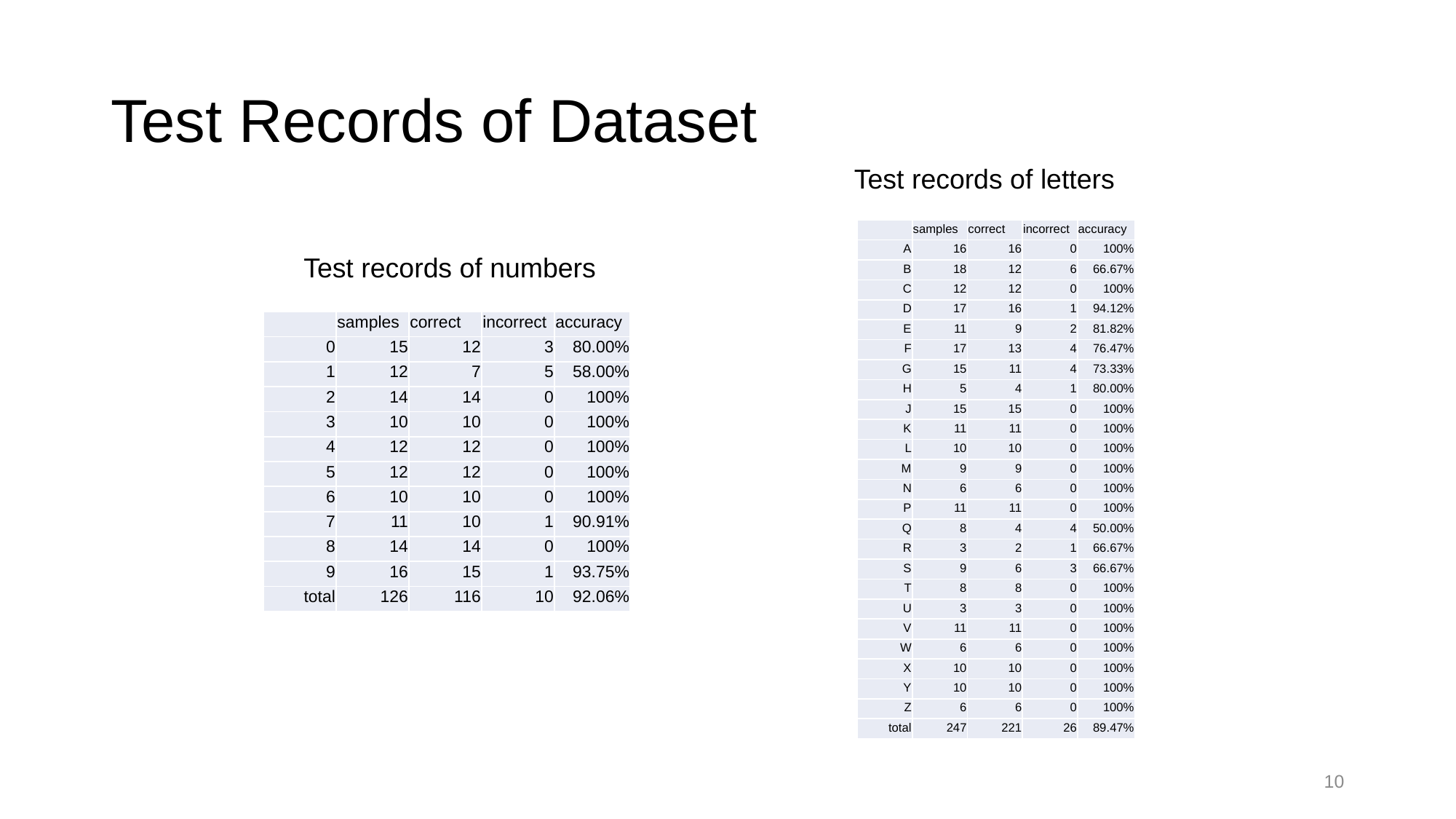

# Test Records of Dataset
Test records of letters
|  | samples | correct | incorrect | accuracy |
| --- | --- | --- | --- | --- |
| A | 16 | 16 | 0 | 100% |
| B | 18 | 12 | 6 | 66.67% |
| C | 12 | 12 | 0 | 100% |
| D | 17 | 16 | 1 | 94.12% |
| E | 11 | 9 | 2 | 81.82% |
| F | 17 | 13 | 4 | 76.47% |
| G | 15 | 11 | 4 | 73.33% |
| H | 5 | 4 | 1 | 80.00% |
| J | 15 | 15 | 0 | 100% |
| K | 11 | 11 | 0 | 100% |
| L | 10 | 10 | 0 | 100% |
| M | 9 | 9 | 0 | 100% |
| N | 6 | 6 | 0 | 100% |
| P | 11 | 11 | 0 | 100% |
| Q | 8 | 4 | 4 | 50.00% |
| R | 3 | 2 | 1 | 66.67% |
| S | 9 | 6 | 3 | 66.67% |
| T | 8 | 8 | 0 | 100% |
| U | 3 | 3 | 0 | 100% |
| V | 11 | 11 | 0 | 100% |
| W | 6 | 6 | 0 | 100% |
| X | 10 | 10 | 0 | 100% |
| Y | 10 | 10 | 0 | 100% |
| Z | 6 | 6 | 0 | 100% |
| total | 247 | 221 | 26 | 89.47% |
Test records of numbers
|  | samples | correct | incorrect | accuracy |
| --- | --- | --- | --- | --- |
| 0 | 15 | 12 | 3 | 80.00% |
| 1 | 12 | 7 | 5 | 58.00% |
| 2 | 14 | 14 | 0 | 100% |
| 3 | 10 | 10 | 0 | 100% |
| 4 | 12 | 12 | 0 | 100% |
| 5 | 12 | 12 | 0 | 100% |
| 6 | 10 | 10 | 0 | 100% |
| 7 | 11 | 10 | 1 | 90.91% |
| 8 | 14 | 14 | 0 | 100% |
| 9 | 16 | 15 | 1 | 93.75% |
| total | 126 | 116 | 10 | 92.06% |
10